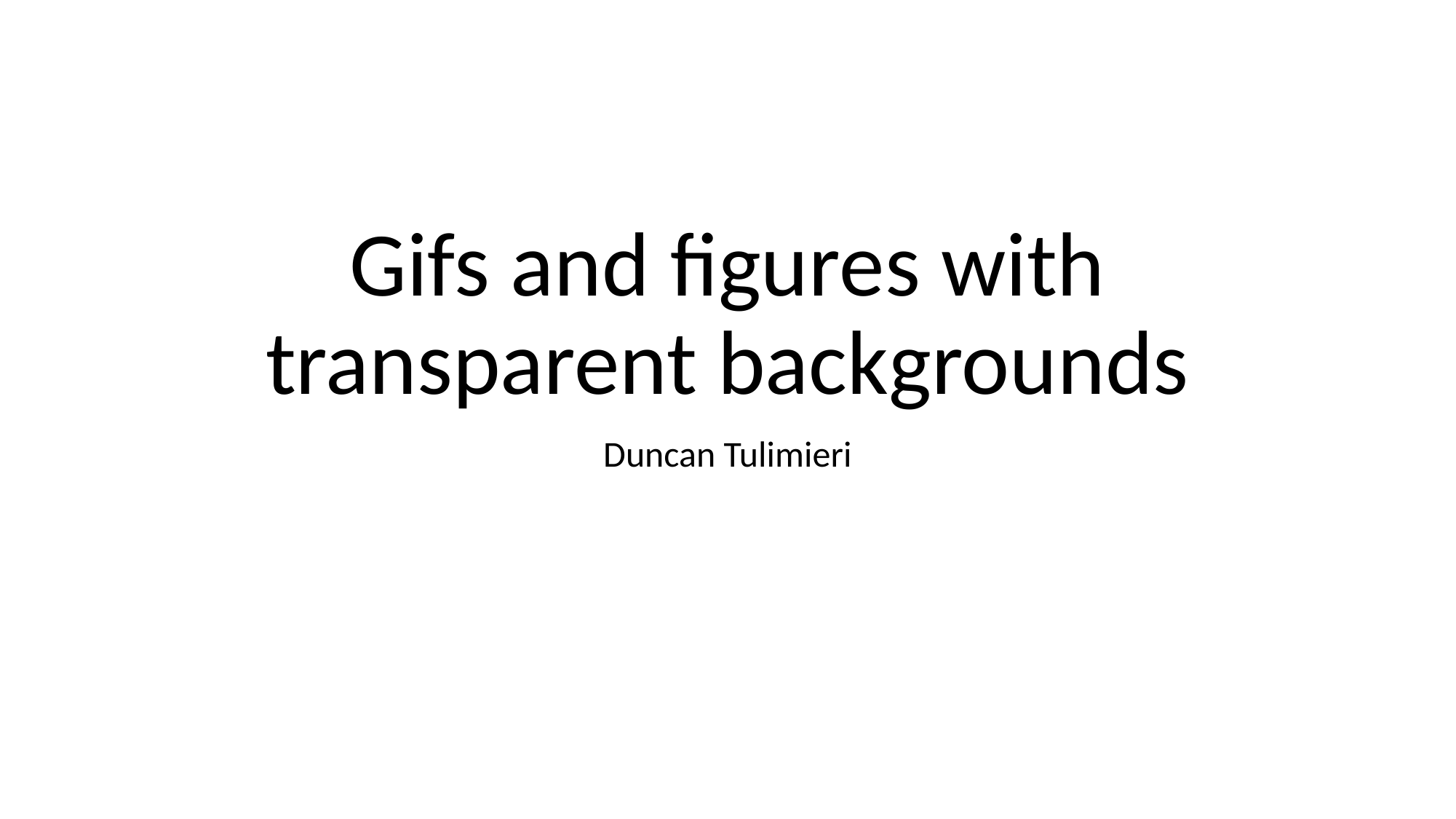

# Gifs and figures with transparent backgrounds
Duncan Tulimieri